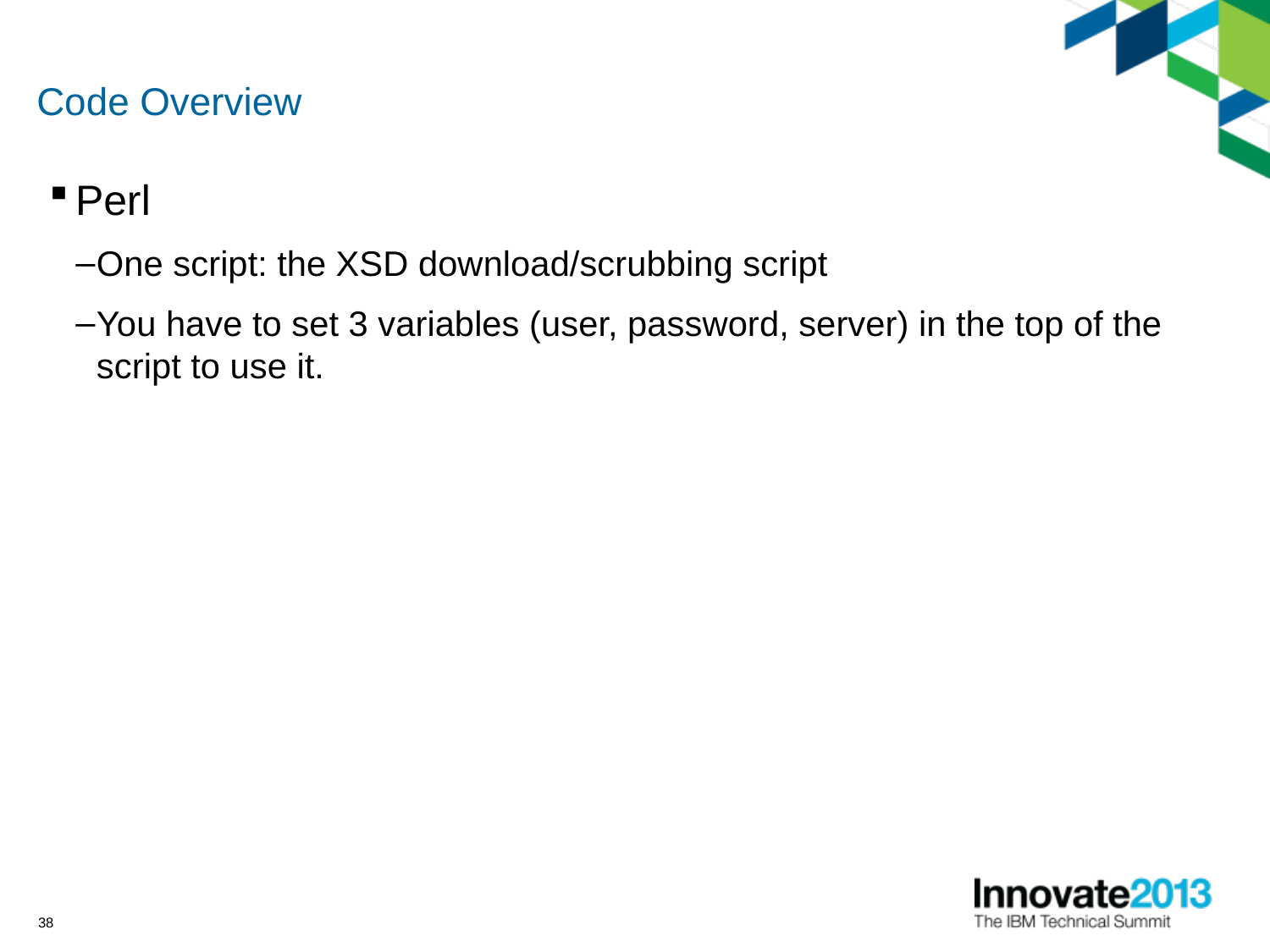

# Code Overview
Perl
One script: the XSD download/scrubbing script
You have to set 3 variables (user, password, server) in the top of the script to use it.

38